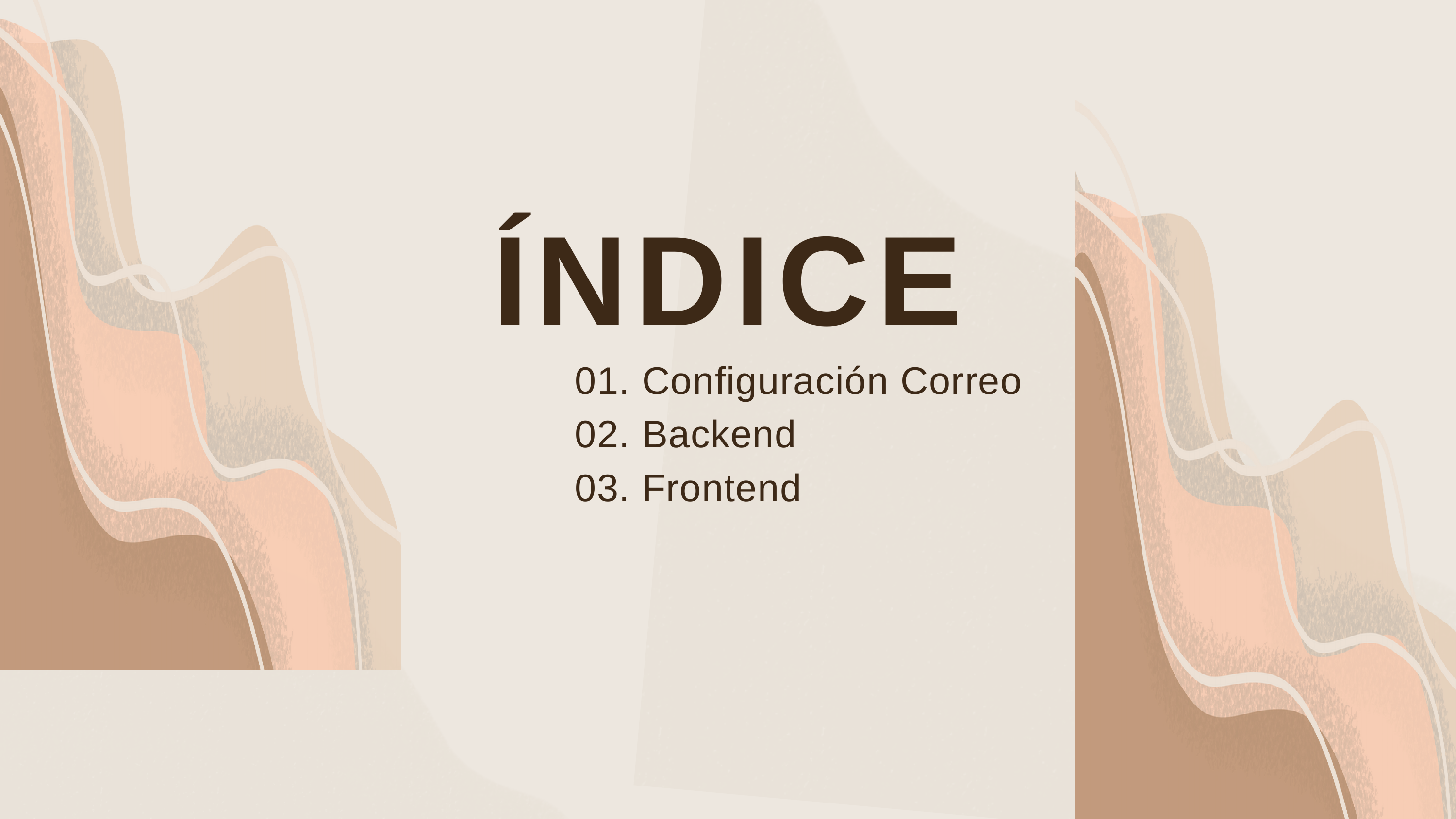

ÍNDICE

01. Configuración Correo
02. Backend
03. Frontend